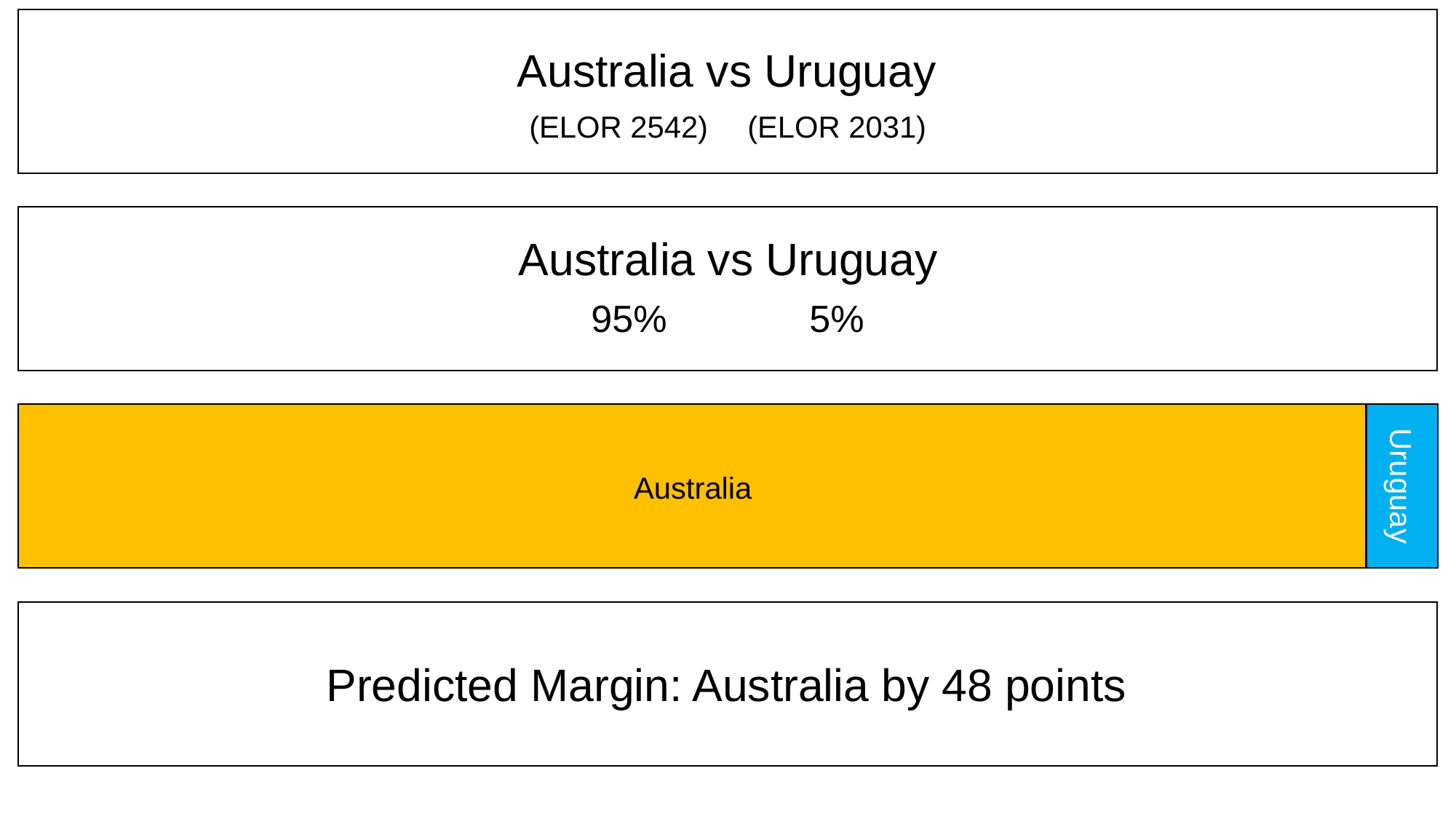

Australia vs Uruguay
(ELOR 2542)	(ELOR 2031)

Australia vs Uruguay
95%		5%

Uruguay
Australia

Predicted Margin: Australia by 48 points